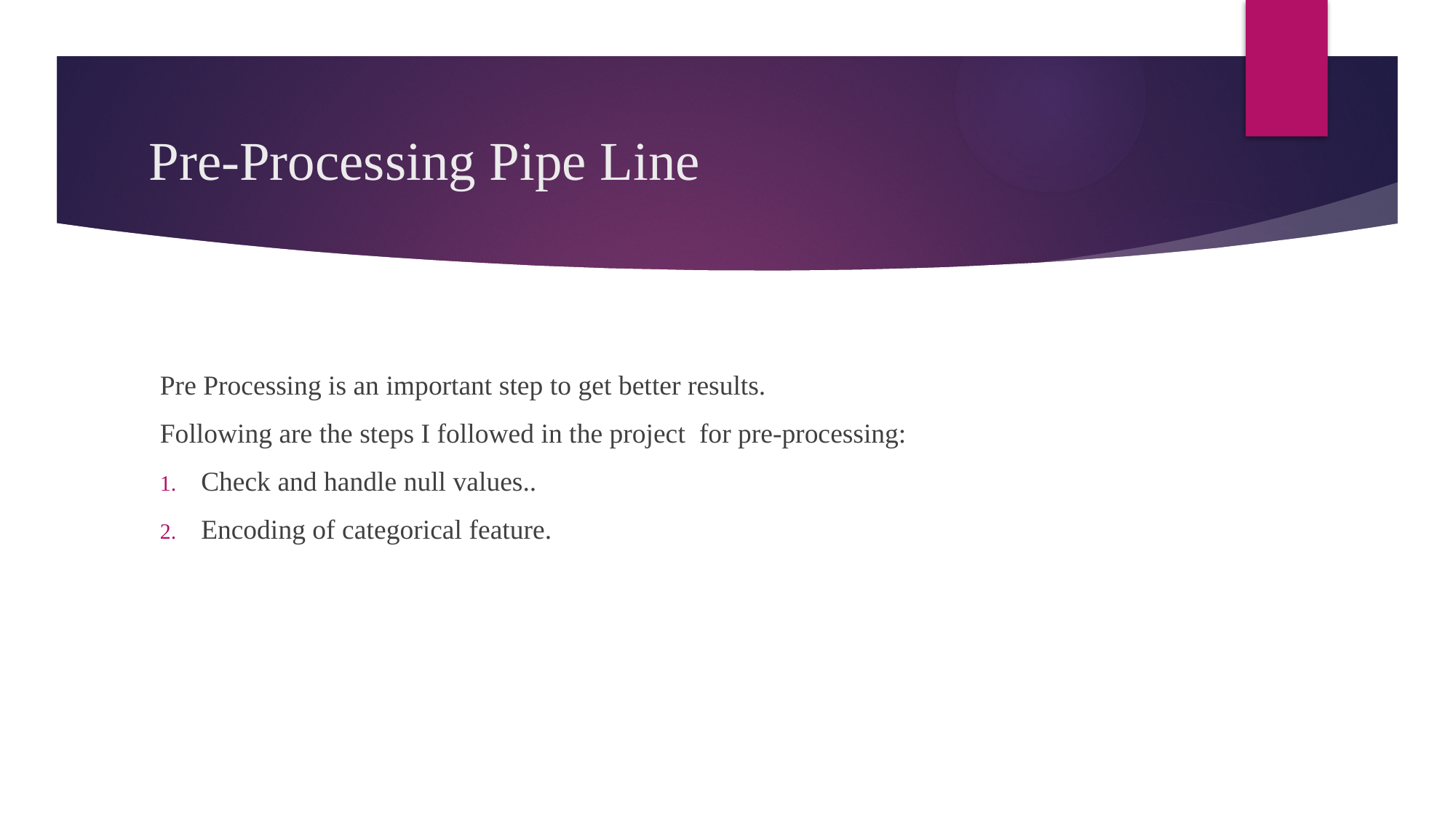

# Pre-Processing Pipe Line
Pre Processing is an important step to get better results.
Following are the steps I followed in the project  for pre-processing:
Check and handle null values..
Encoding of categorical feature.